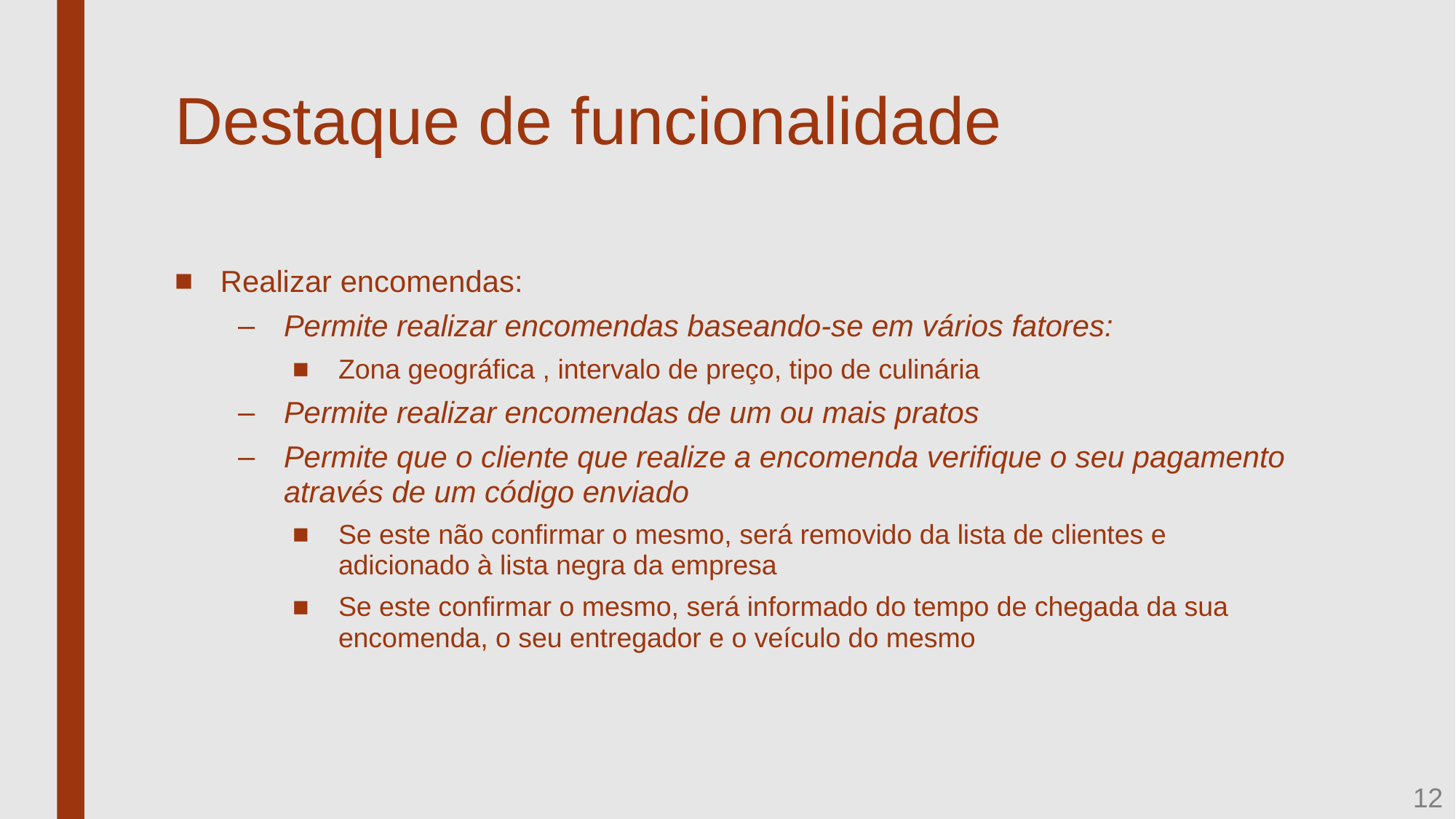

# Destaque de funcionalidade
Realizar encomendas:
Permite realizar encomendas baseando-se em vários fatores:
Zona geográfica , intervalo de preço, tipo de culinária
Permite realizar encomendas de um ou mais pratos
Permite que o cliente que realize a encomenda verifique o seu pagamento através de um código enviado
Se este não confirmar o mesmo, será removido da lista de clientes e adicionado à lista negra da empresa
Se este confirmar o mesmo, será informado do tempo de chegada da sua encomenda, o seu entregador e o veículo do mesmo
12